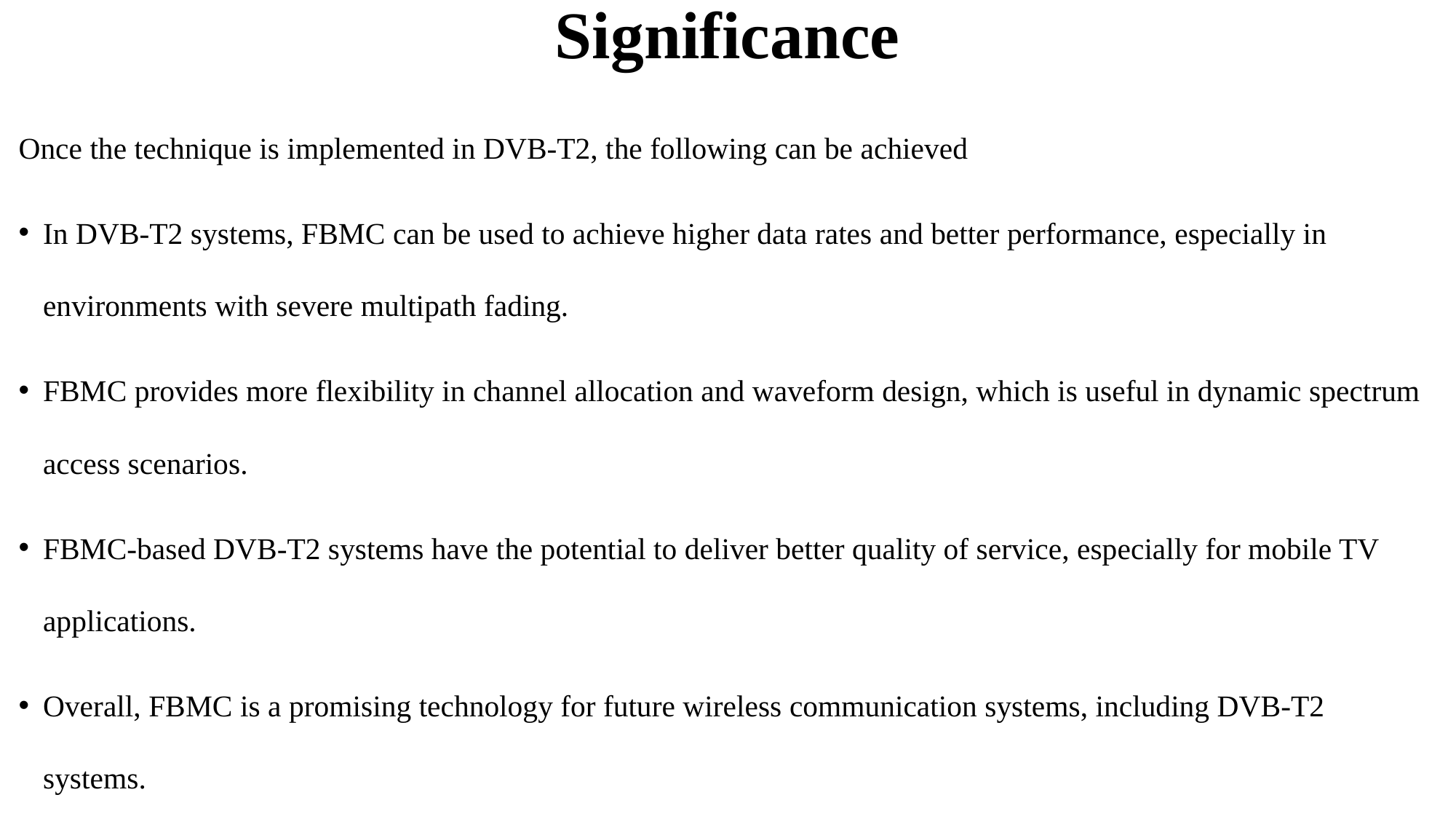

# Significance
Once the technique is implemented in DVB-T2, the following can be achieved
In DVB-T2 systems, FBMC can be used to achieve higher data rates and better performance, especially in environments with severe multipath fading.
FBMC provides more flexibility in channel allocation and waveform design, which is useful in dynamic spectrum access scenarios.
FBMC-based DVB-T2 systems have the potential to deliver better quality of service, especially for mobile TV applications.
Overall, FBMC is a promising technology for future wireless communication systems, including DVB-T2 systems.